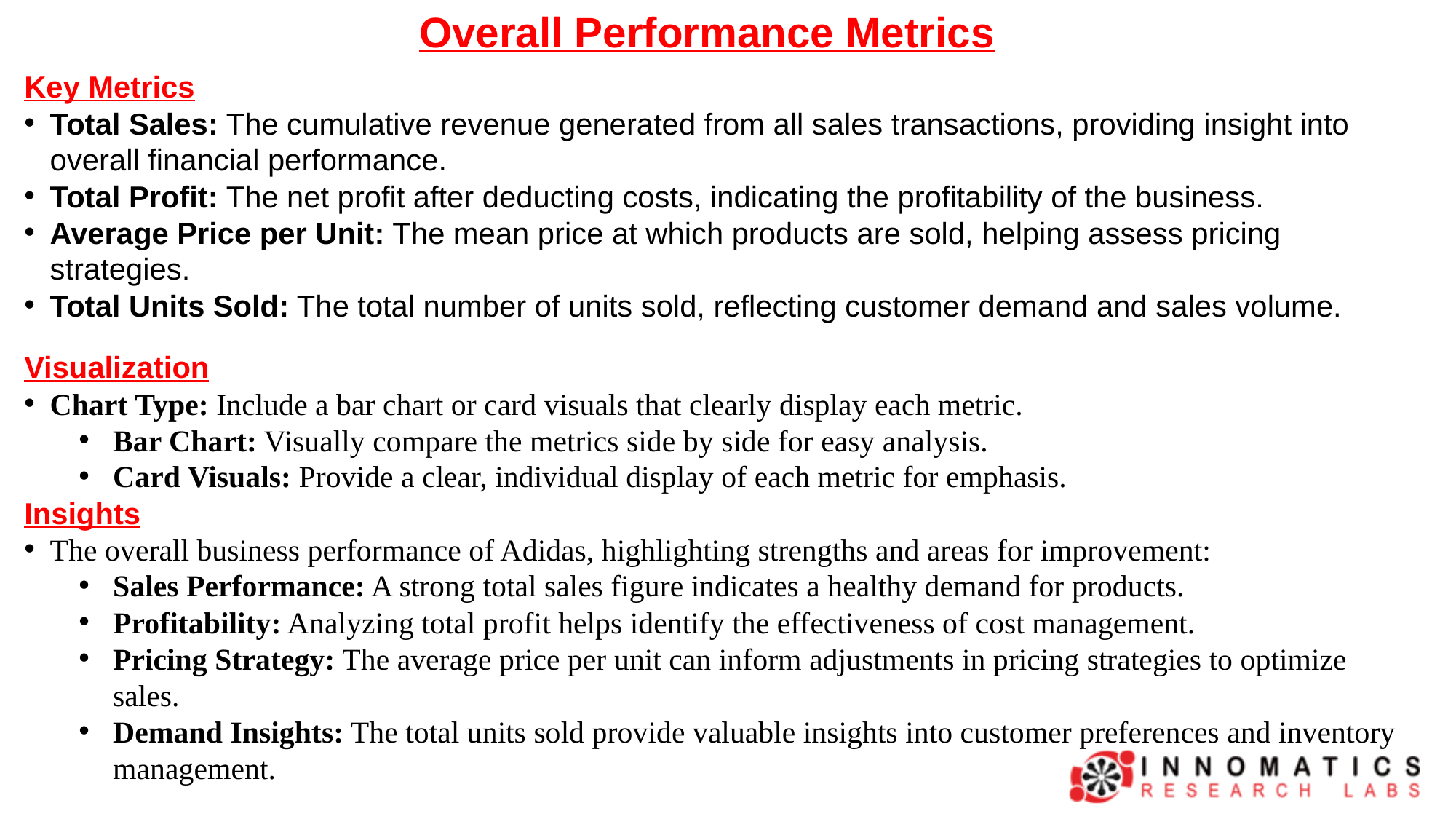

Overall Performance Metrics
Key Metrics
Total Sales: The cumulative revenue generated from all sales transactions, providing insight into overall financial performance.
Total Profit: The net profit after deducting costs, indicating the profitability of the business.
Average Price per Unit: The mean price at which products are sold, helping assess pricing strategies.
Total Units Sold: The total number of units sold, reflecting customer demand and sales volume.

Visualization
Chart Type: Include a bar chart or card visuals that clearly display each metric.
Bar Chart: Visually compare the metrics side by side for easy analysis.
Card Visuals: Provide a clear, individual display of each metric for emphasis.
Insights
The overall business performance of Adidas, highlighting strengths and areas for improvement:
Sales Performance: A strong total sales figure indicates a healthy demand for products.
Profitability: Analyzing total profit helps identify the effectiveness of cost management.
Pricing Strategy: The average price per unit can inform adjustments in pricing strategies to optimize sales.
Demand Insights: The total units sold provide valuable insights into customer preferences and inventory management.